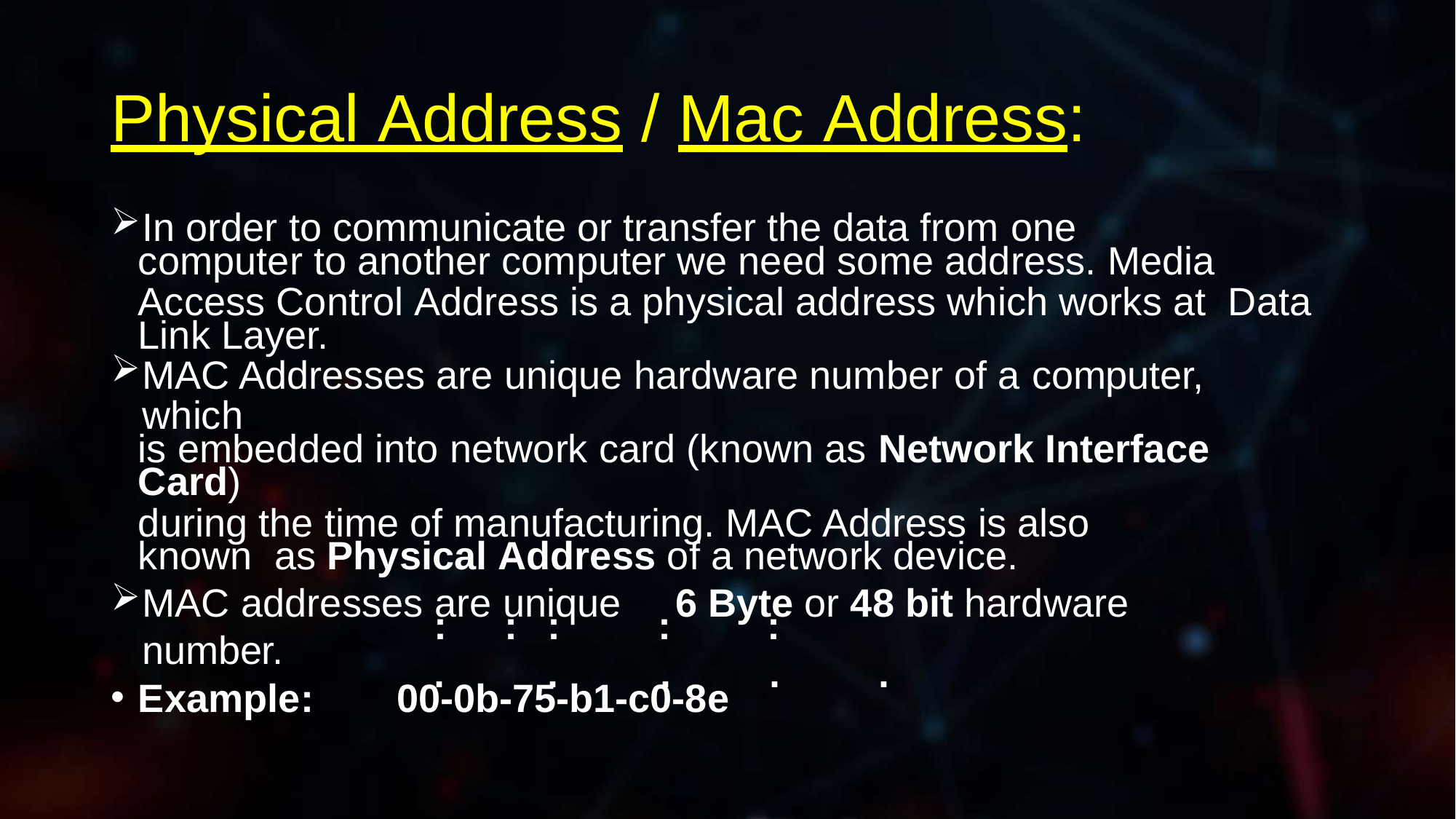

# Physical Address / Mac Address:
In order to communicate or transfer the data from one
computer to another computer we need some address. Media
Access Control Address is a physical address which works at  Data Link Layer.
MAC Addresses are unique hardware number of a computer, which
is embedded into network card (known as Network Interface Card)
during the time of manufacturing. MAC Address is also known  as Physical Address of a network device.
MAC addresses are unique	6 Byte or 48 bit hardware number.
Example:	00-0b-75-b1-c0-8e
| : : | : | : | : |  |
| --- | --- | --- | --- | --- |
| . | . | . | . | . |